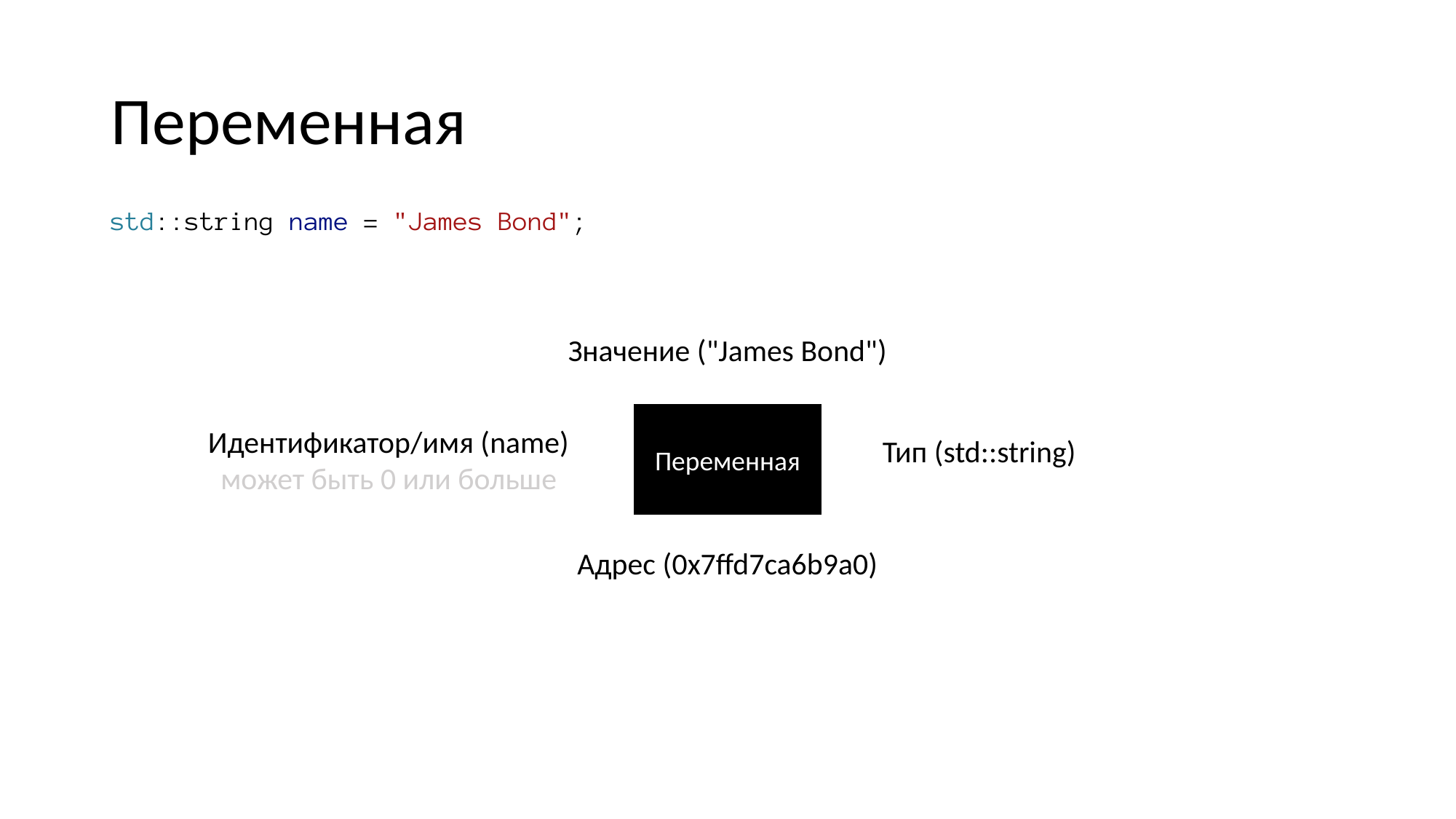

# Переменная
std::string name = "James Bond";
Значение ("James Bond")
Переменная
Идентификатор/имя (name)
может быть 0 или больше
Тип (std::string)
Адрес (0x7ffd7ca6b9a0)